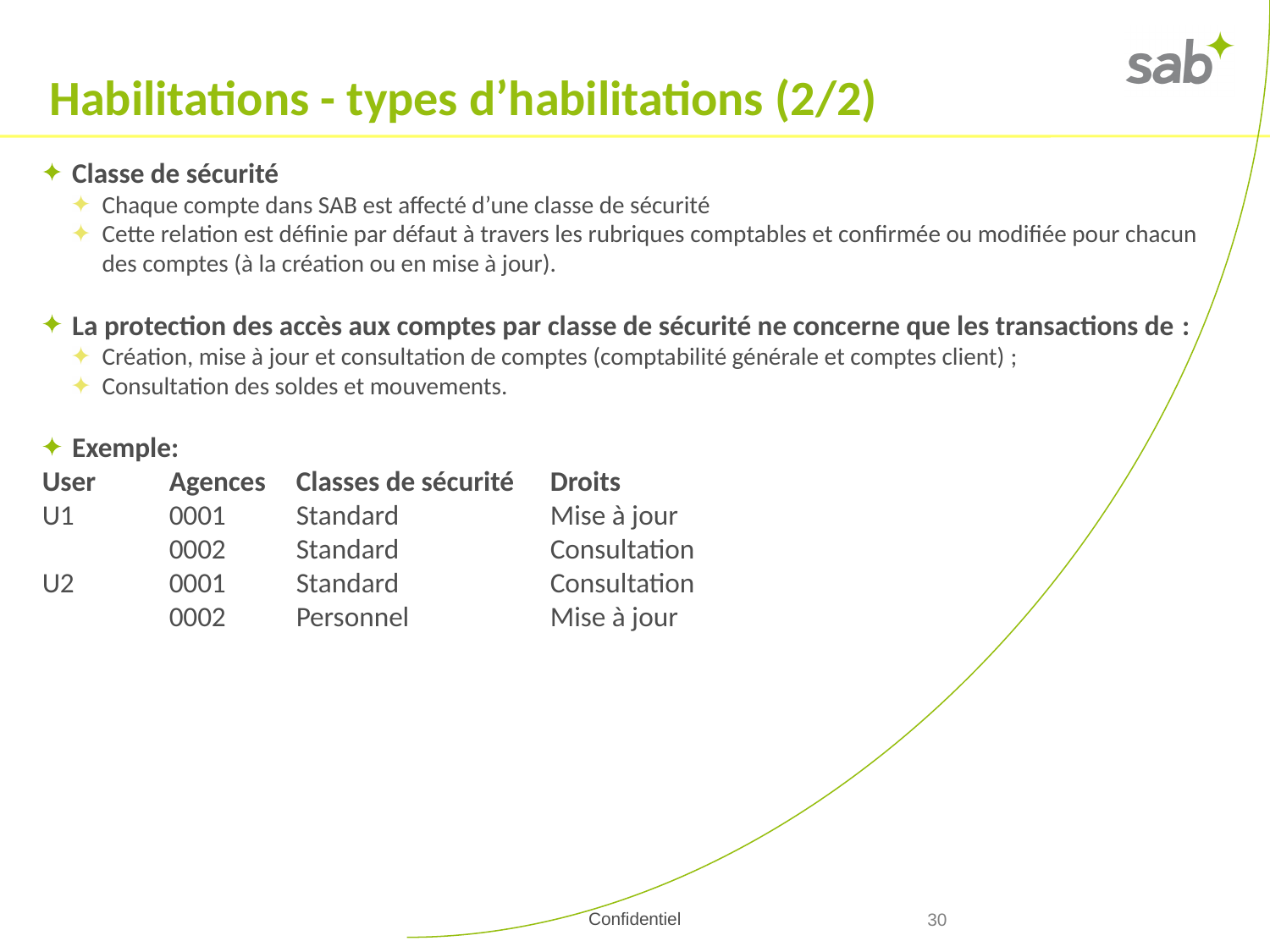

Habilitations - types d’habilitations (2/2)
Classe de sécurité
Chaque compte dans SAB est affecté d’une classe de sécurité
Cette relation est définie par défaut à travers les rubriques comptables et confirmée ou modifiée pour chacun des comptes (à la création ou en mise à jour).

La protection des accès aux comptes par classe de sécurité ne concerne que les transactions de :
Création, mise à jour et consultation de comptes (comptabilité générale et comptes client) ;
Consultation des soldes et mouvements.

Exemple:
User	Agences	Classes de sécurité	Droits
U1	0001	Standard		Mise à jour
	0002	Standard		Consultation
U2	0001	Standard		Consultation
	0002	Personnel		Mise à jour

30